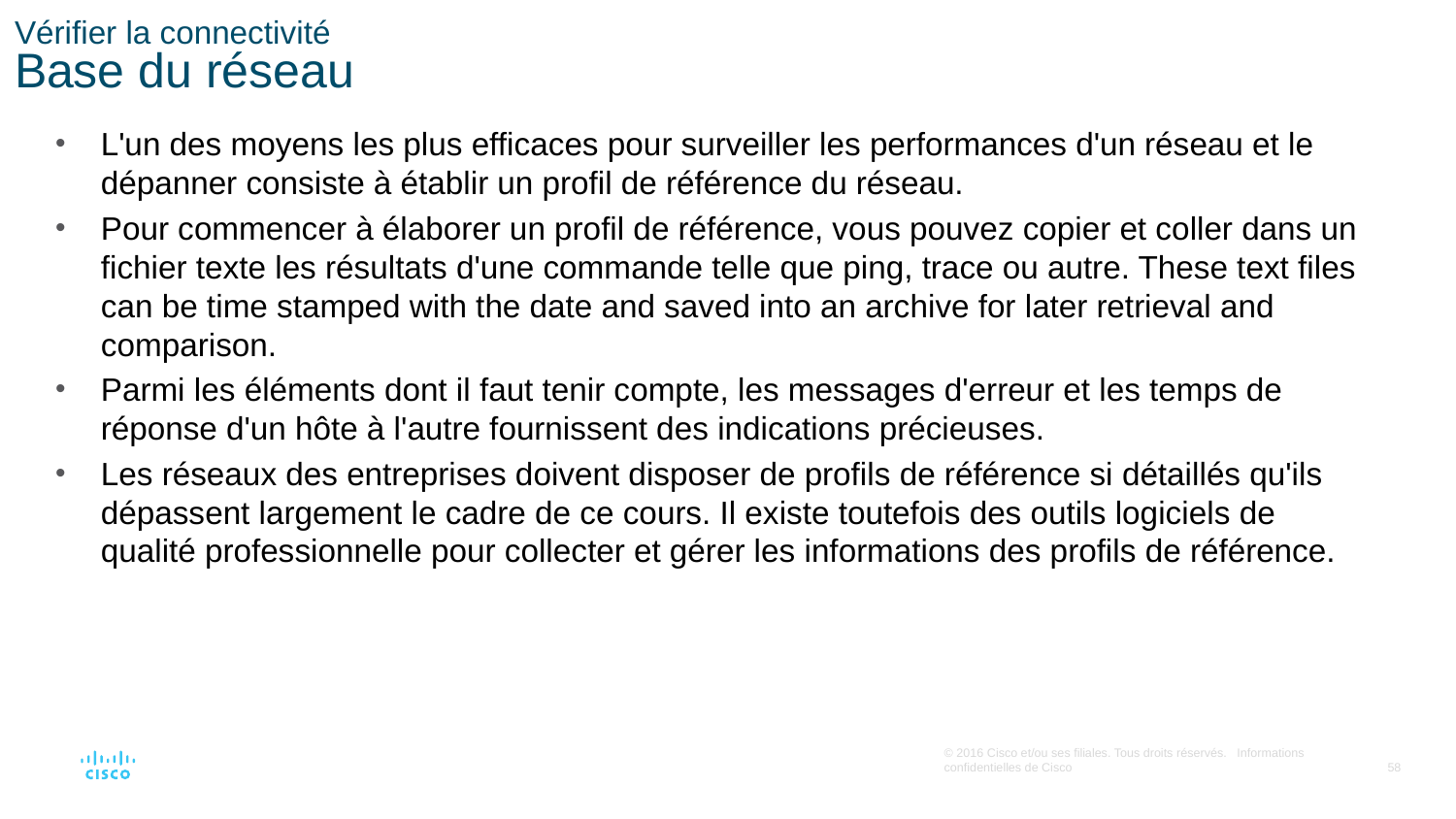

# Vérifier la connectivité Base du réseau
L'un des moyens les plus efficaces pour surveiller les performances d'un réseau et le dépanner consiste à établir un profil de référence du réseau.
Pour commencer à élaborer un profil de référence, vous pouvez copier et coller dans un fichier texte les résultats d'une commande telle que ping, trace ou autre. These text files can be time stamped with the date and saved into an archive for later retrieval and comparison.
Parmi les éléments dont il faut tenir compte, les messages d'erreur et les temps de réponse d'un hôte à l'autre fournissent des indications précieuses.
Les réseaux des entreprises doivent disposer de profils de référence si détaillés qu'ils dépassent largement le cadre de ce cours. Il existe toutefois des outils logiciels de qualité professionnelle pour collecter et gérer les informations des profils de référence.